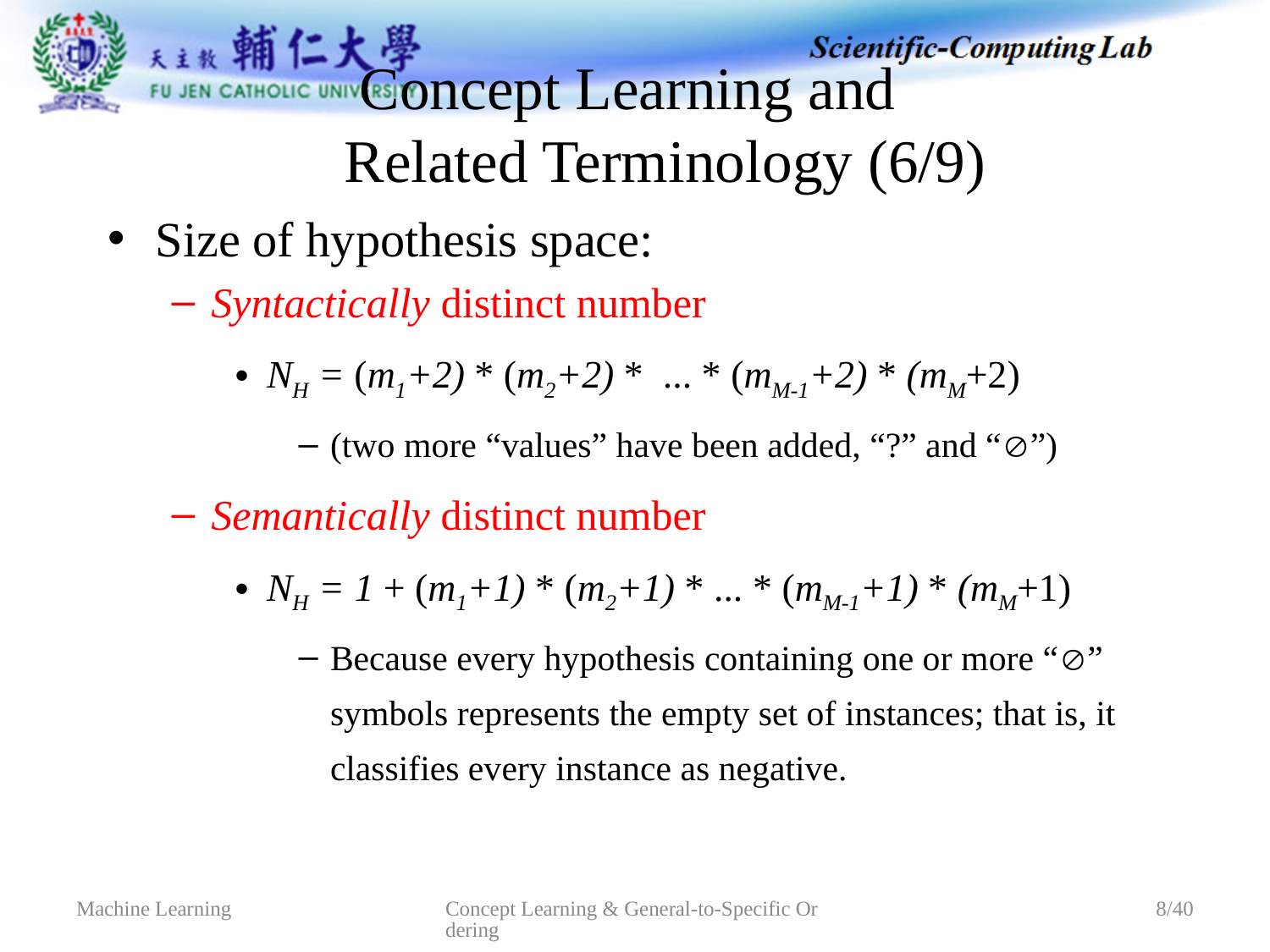

# Concept Learning and Related Terminology (6/9)
Size of hypothesis space:
Syntactically distinct number
NH = (m1+2) * (m2+2) *  ... * (mM-1+2) * (mM+2)
(two more “values” have been added, “?” and “∅”)
Semantically distinct number
NH = 1 + (m1+1) * (m2+1) * ... * (mM-1+1) * (mM+1)
Because every hypothesis containing one or more “∅” symbols represents the empty set of instances; that is, it classifies every instance as negative.
Concept Learning & General-to-Specific Ordering
Machine Learning
8/40